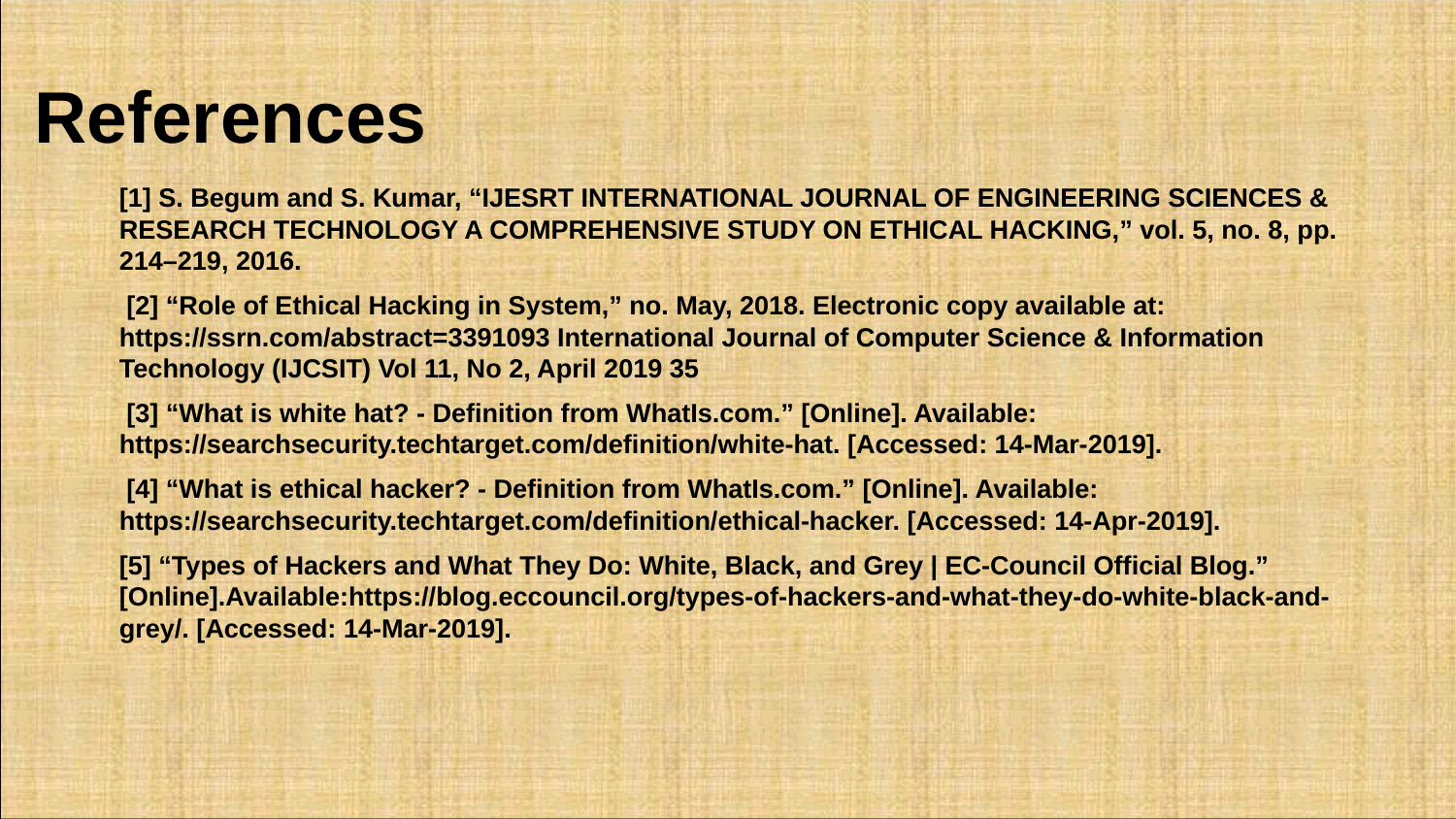

# References
[1] S. Begum and S. Kumar, “IJESRT INTERNATIONAL JOURNAL OF ENGINEERING SCIENCES & RESEARCH TECHNOLOGY A COMPREHENSIVE STUDY ON ETHICAL HACKING,” vol. 5, no. 8, pp. 214–219, 2016.
 [2] “Role of Ethical Hacking in System,” no. May, 2018. Electronic copy available at: https://ssrn.com/abstract=3391093 International Journal of Computer Science & Information Technology (IJCSIT) Vol 11, No 2, April 2019 35
 [3] “What is white hat? - Definition from WhatIs.com.” [Online]. Available: https://searchsecurity.techtarget.com/definition/white-hat. [Accessed: 14-Mar-2019].
 [4] “What is ethical hacker? - Definition from WhatIs.com.” [Online]. Available: https://searchsecurity.techtarget.com/definition/ethical-hacker. [Accessed: 14-Apr-2019].
[5] “Types of Hackers and What They Do: White, Black, and Grey | EC-Council Official Blog.” [Online].Available:https://blog.eccouncil.org/types-of-hackers-and-what-they-do-white-black-and-grey/. [Accessed: 14-Mar-2019].